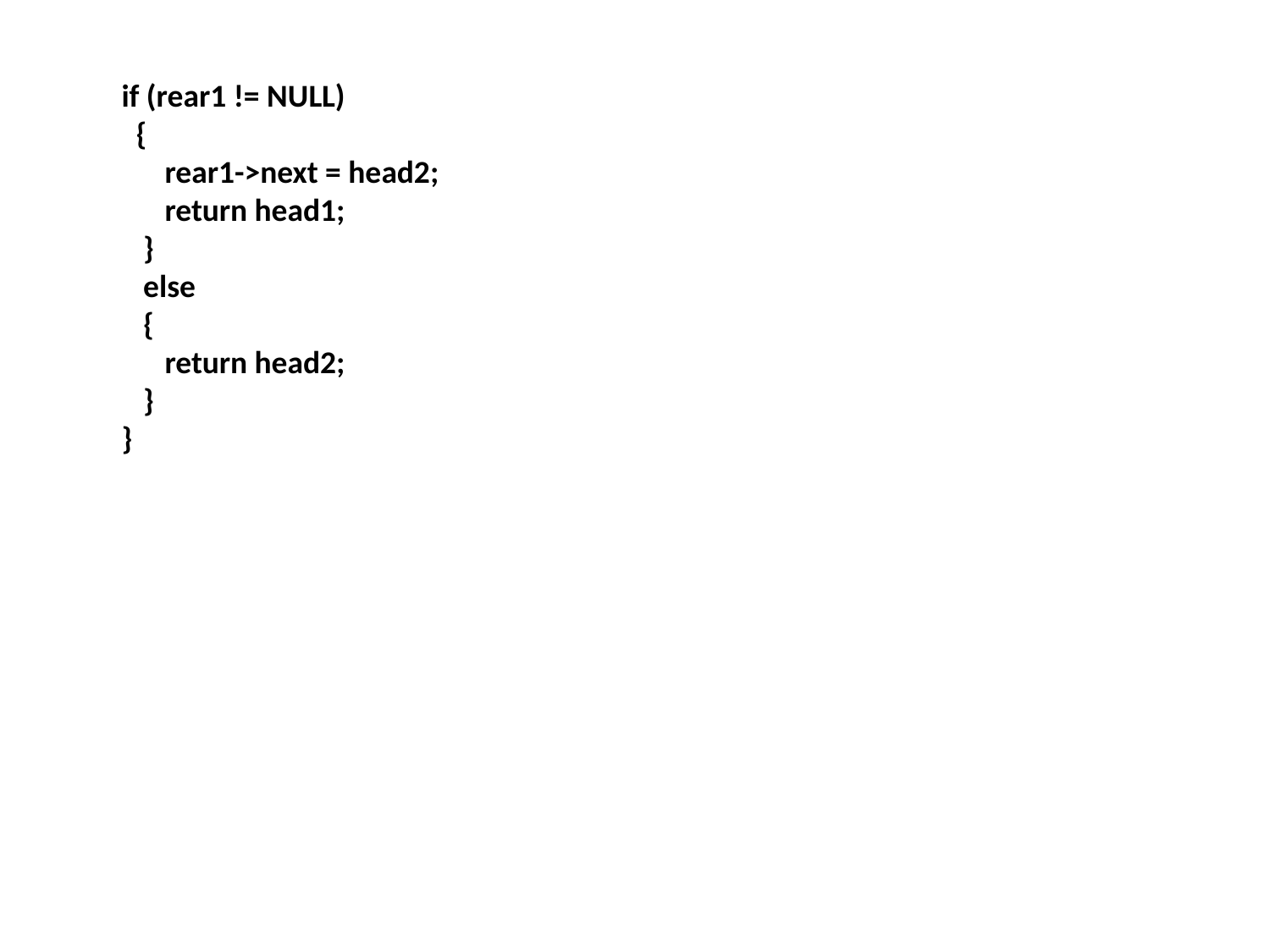

if (rear1 != NULL)
  {
      rear1->next = head2;
      return head1;
   }
   else
   {
      return head2;
   }
}